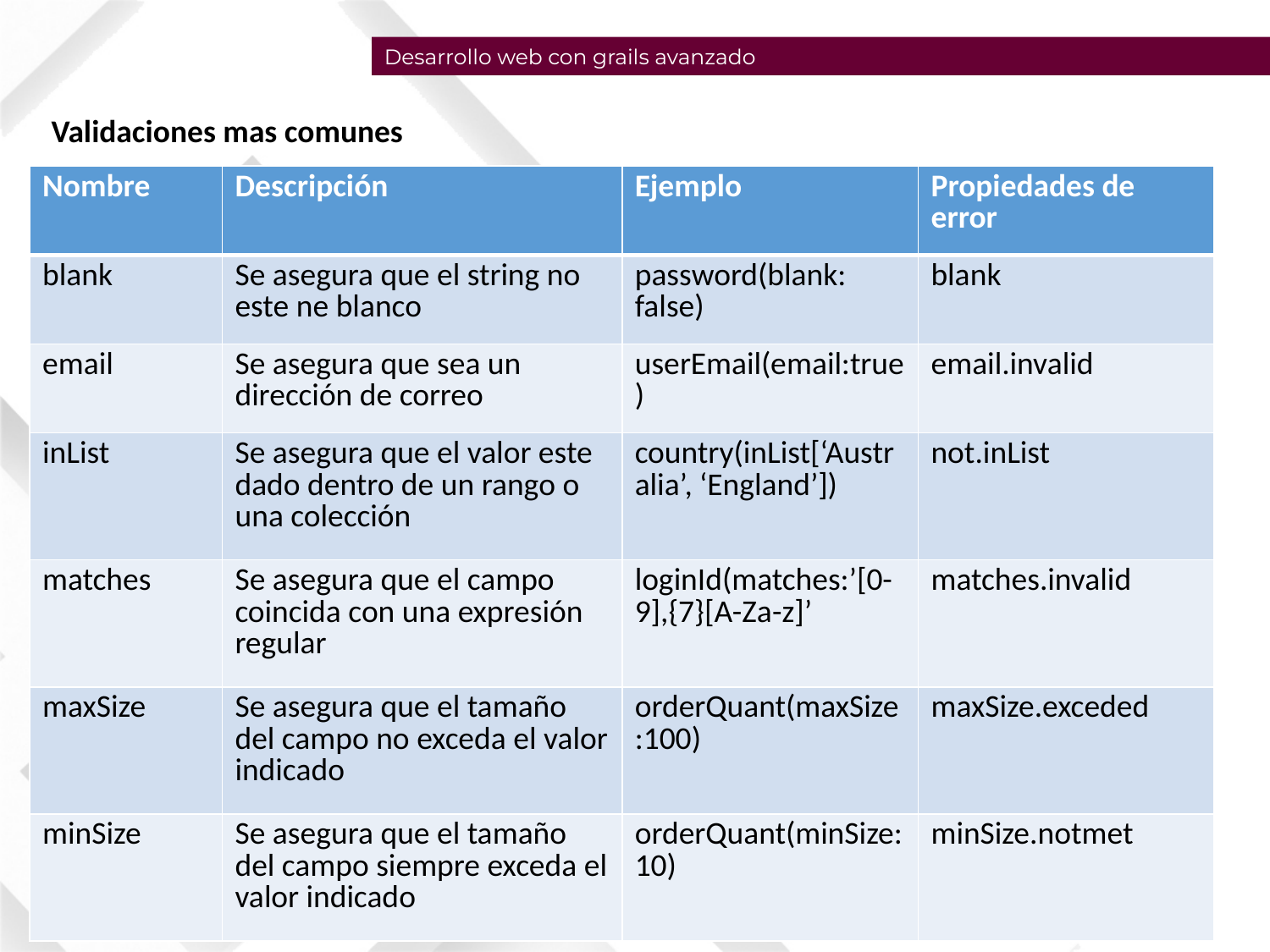

Desarrollo web con grails avanzado
Validaciones mas comunes
| Nombre | Descripción | Ejemplo | Propiedades de error |
| --- | --- | --- | --- |
| blank | Se asegura que el string no este ne blanco | password(blank: false) | blank |
| email | Se asegura que sea un dirección de correo | userEmail(email:true) | email.invalid |
| inList | Se asegura que el valor este dado dentro de un rango o una colección | country(inList[‘Australia’, ‘England’]) | not.inList |
| matches | Se asegura que el campo coincida con una expresión regular | loginId(matches:’[0-9],{7}[A-Za-z]’ | matches.invalid |
| maxSize | Se asegura que el tamaño del campo no exceda el valor indicado | orderQuant(maxSize:100) | maxSize.exceded |
| minSize | Se asegura que el tamaño del campo siempre exceda el valor indicado | orderQuant(minSize:10) | minSize.notmet |